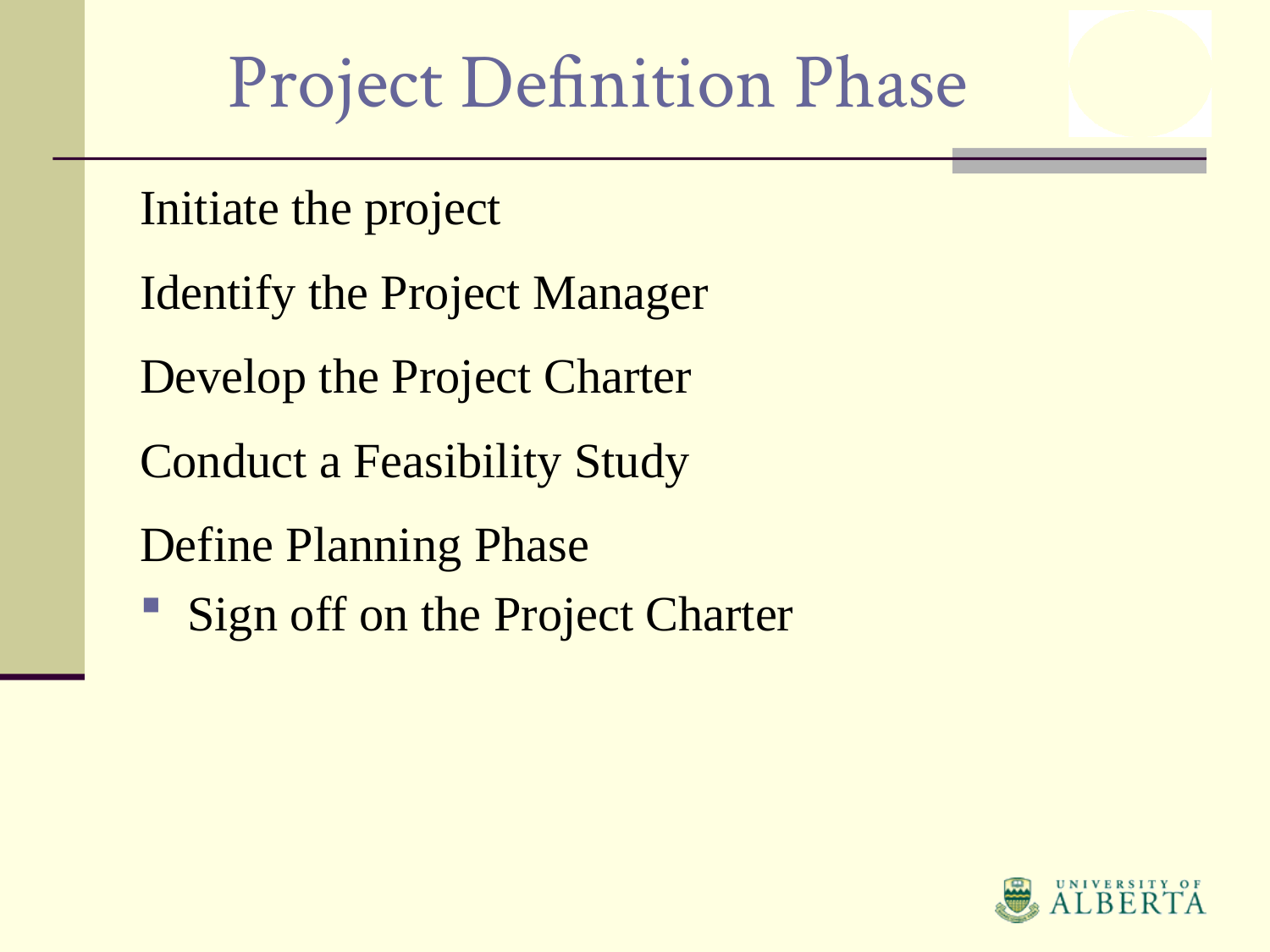

Project Definition Phase
Initiate the project
Identify the Project Manager
Develop the Project Charter
Conduct a Feasibility Study
Define Planning Phase
Sign off on the Project Charter